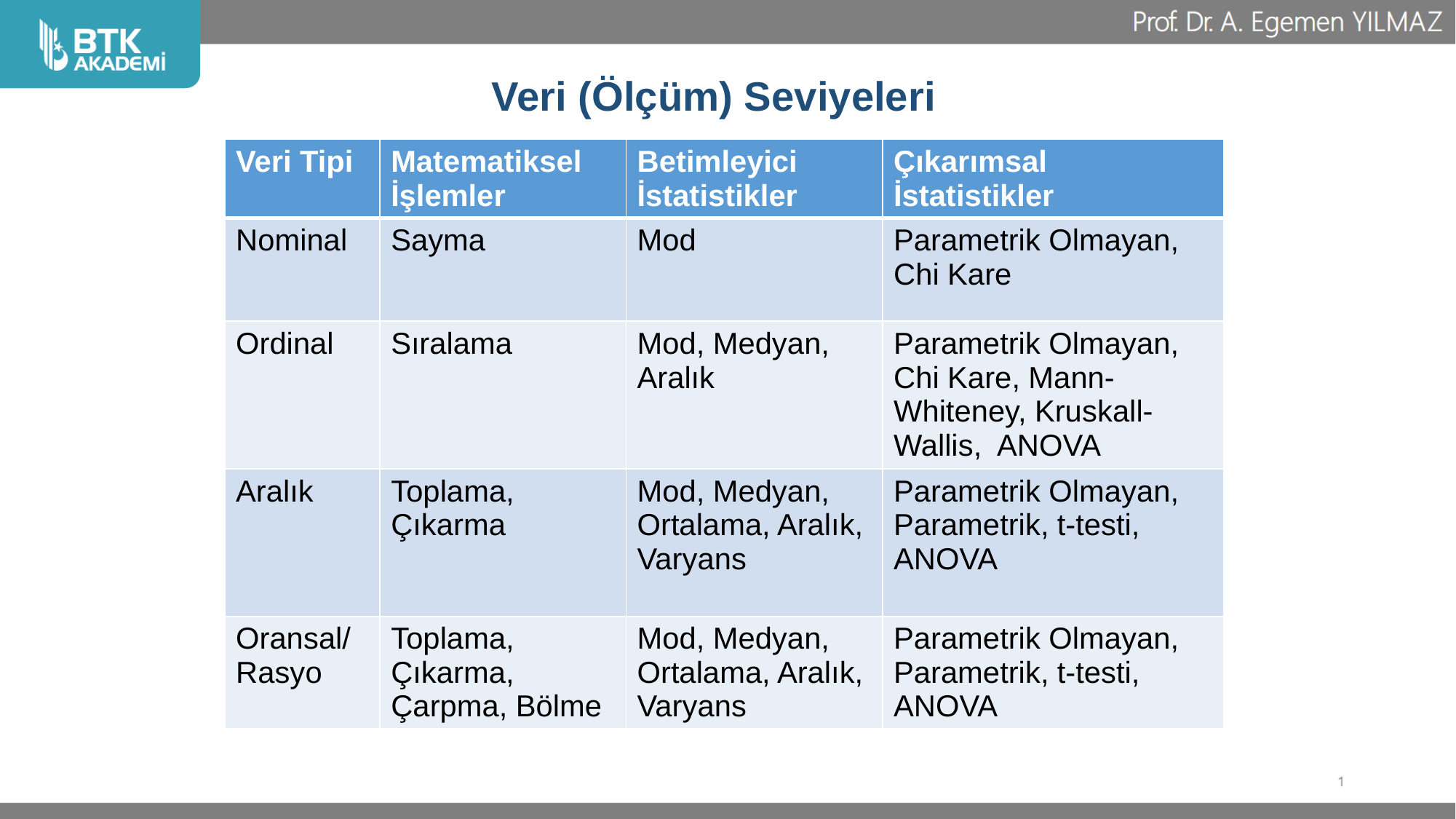

# Veri (Ölçüm) Seviyeleri
| Veri Tipi | Matematiksel İşlemler | Betimleyici İstatistikler | Çıkarımsal İstatistikler |
| --- | --- | --- | --- |
| Nominal | Sayma | Mod | Parametrik Olmayan, Chi Kare |
| Ordinal | Sıralama | Mod, Medyan, Aralık | Parametrik Olmayan, Chi Kare, Mann-Whiteney, Kruskall-Wallis, ANOVA |
| Aralık | Toplama, Çıkarma | Mod, Medyan, Ortalama, Aralık, Varyans | Parametrik Olmayan, Parametrik, t-testi, ANOVA |
| Oransal/ Rasyo | Toplama, Çıkarma, Çarpma, Bölme | Mod, Medyan, Ortalama, Aralık, Varyans | Parametrik Olmayan, Parametrik, t-testi, ANOVA |
36